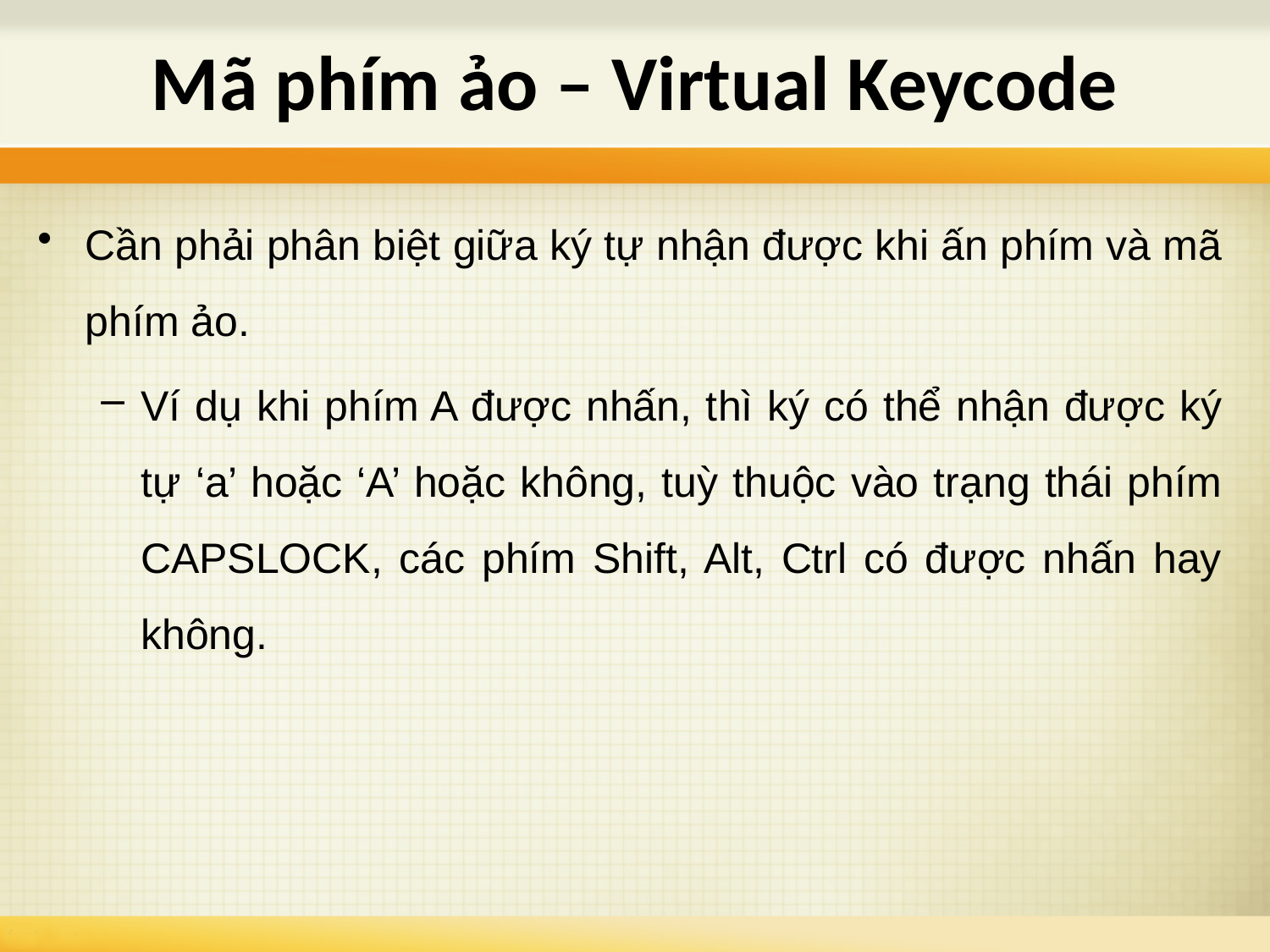

Mã phím ảo – Virtual Keycode
Cần phải phân biệt giữa ký tự nhận được khi ấn phím và mã phím ảo.
Ví dụ khi phím A được nhấn, thì ký có thể nhận được ký tự ‘a’ hoặc ‘A’ hoặc không, tuỳ thuộc vào trạng thái phím CAPSLOCK, các phím Shift, Alt, Ctrl có được nhấn hay không.